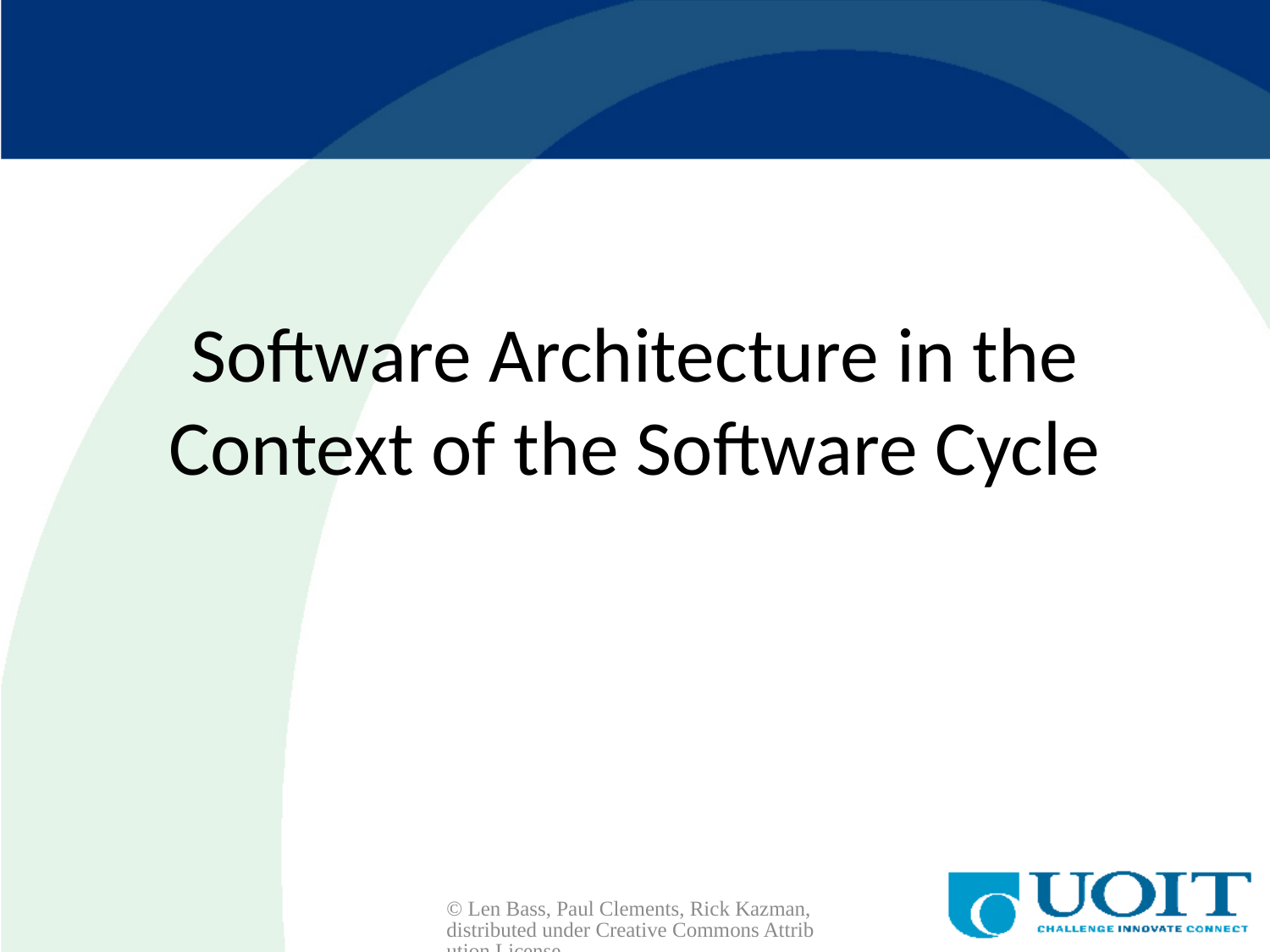

# Software Architecture in the Context of the Software Cycle

© Len Bass, Paul Clements, Rick Kazman, distributed under Creative Commons Attribution License